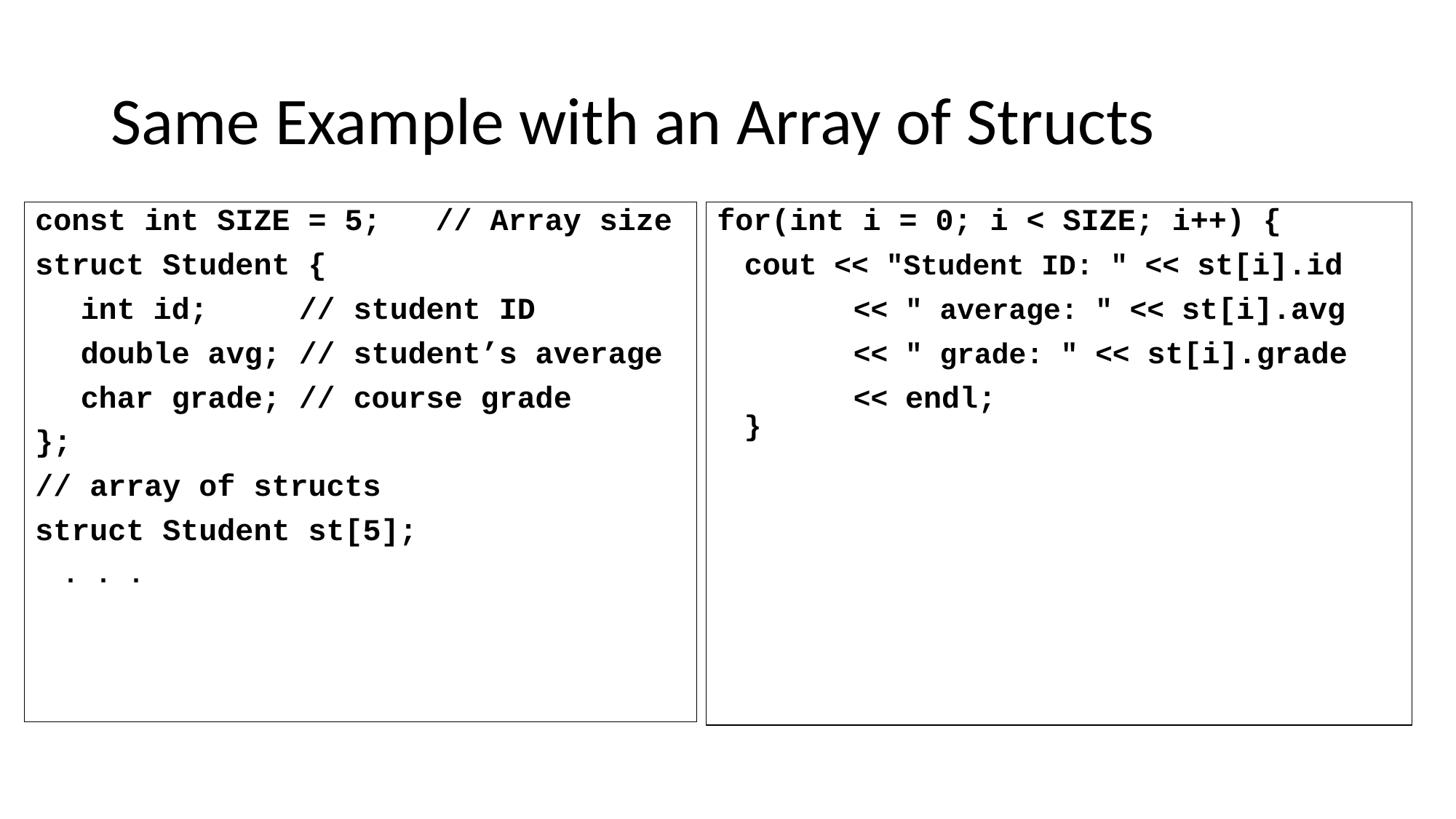

# Same Example with an Array of Structs
const int SIZE = 5;   // Array size
struct Student {
	 int id;     // student ID
	 double avg; // student’s average
	 char grade; // course grade
};
// array of structs
struct Student st[5];
	. . .

for(int i = 0; i < SIZE; i++) {
	cout << "Student ID: " << st[i].id
		<< " average: " << st[i].avg
		<< " grade: " << st[i].grade
		<< endl;
}